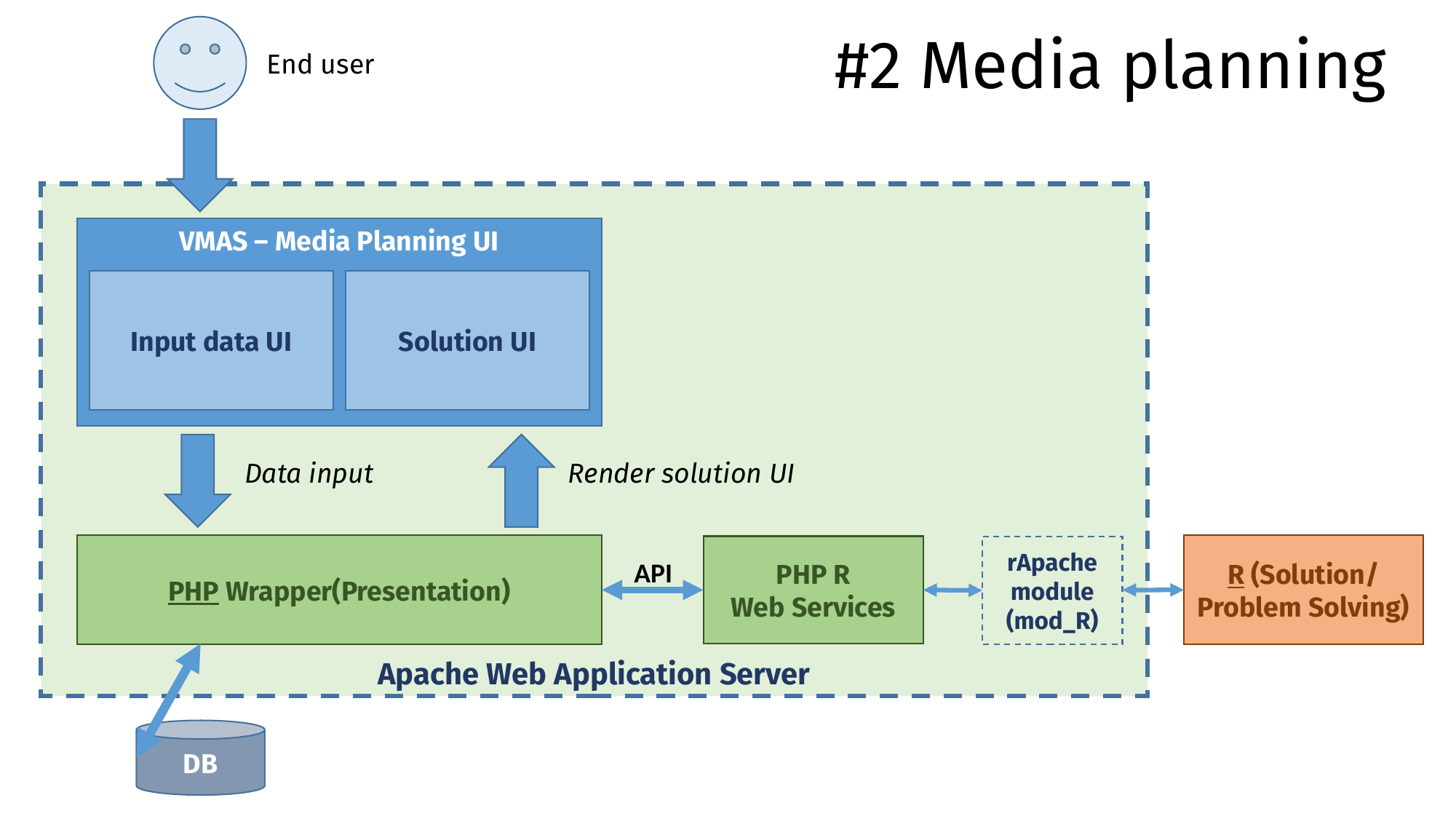

#2 Media planning
End user

Apache Web Application Server
VMAS – Media Planning UI
Input data UI
Solution UI

Data input
Render solution UI
PHP Wrapper(Presentation)
R (Solution/ Problem Solving)
PHP R
Web Services
rApache module
(mod_R)
API
DB